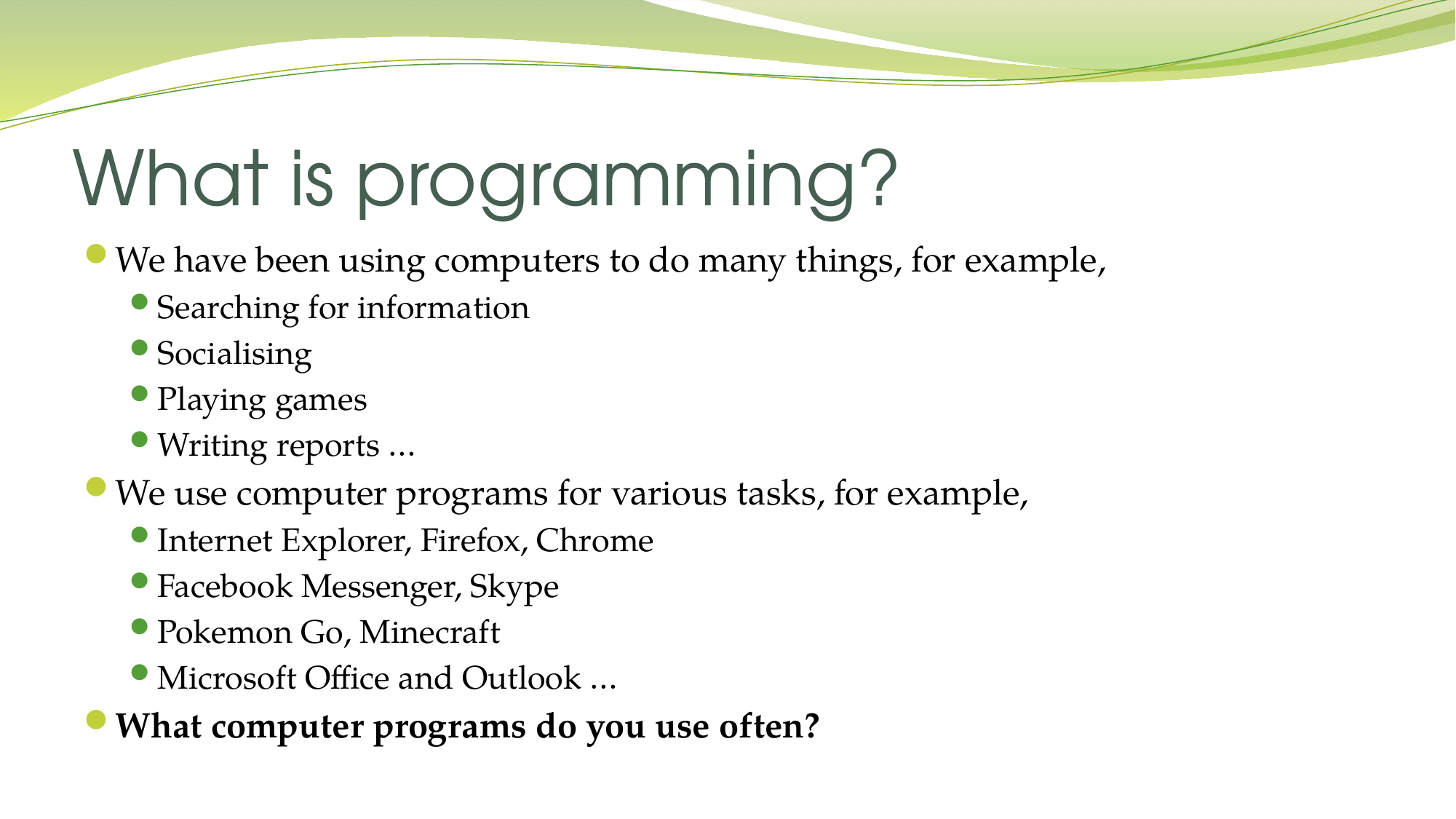

# What is programming?
We have been using computers to do many things, for example,
Searching for information
Socialising
Playing games
Writing reports …
We use computer programs for various tasks, for example,
Internet Explorer, Firefox, Chrome
Facebook Messenger, Skype
Pokemon Go, Minecraft
Microsoft Office and Outlook …
What computer programs do you use often?